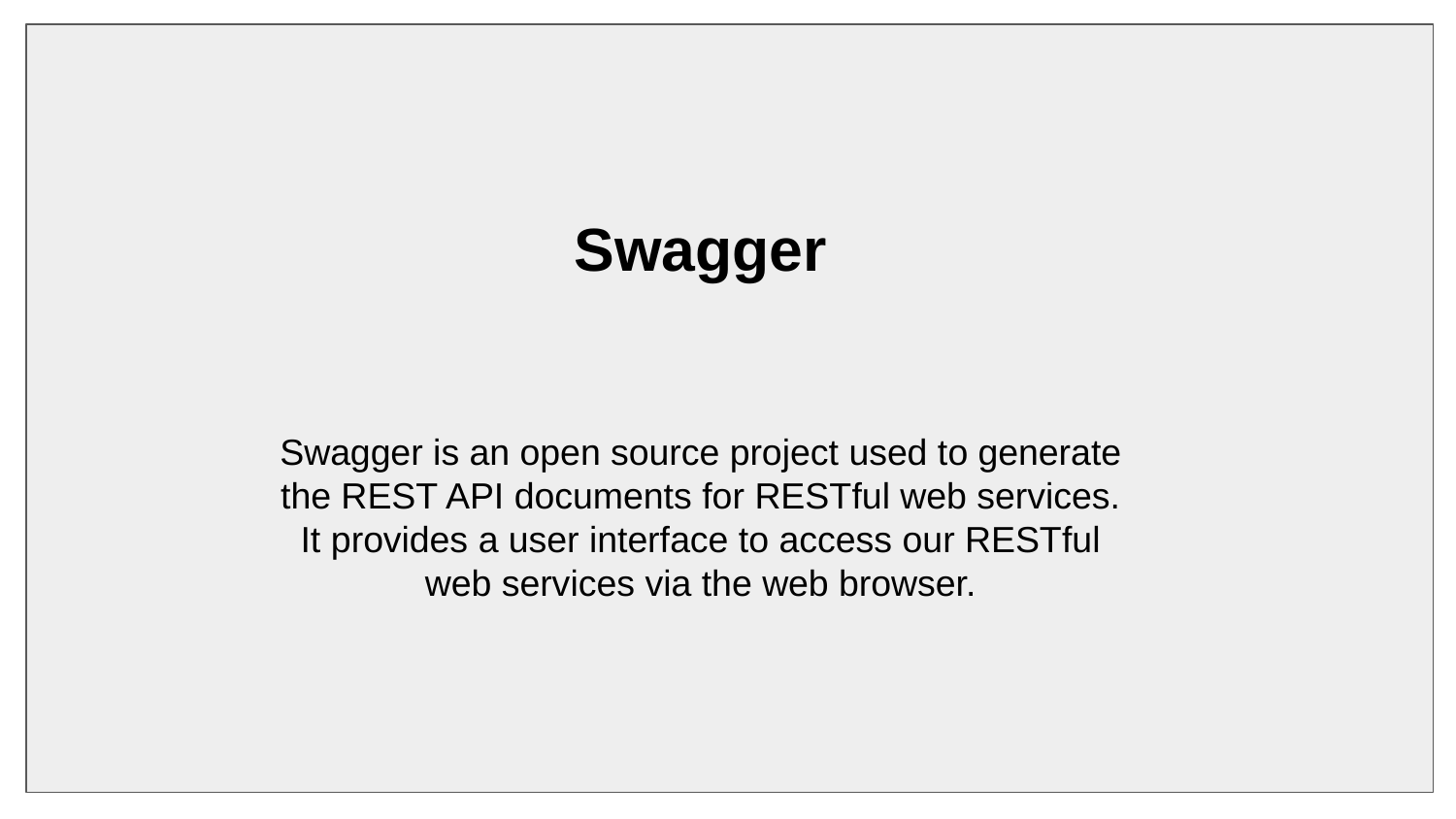

Swagger

Swagger is an open source project used to generate
the REST API documents for RESTful web services.
It provides a user interface to access our RESTful
web services via the web browser.